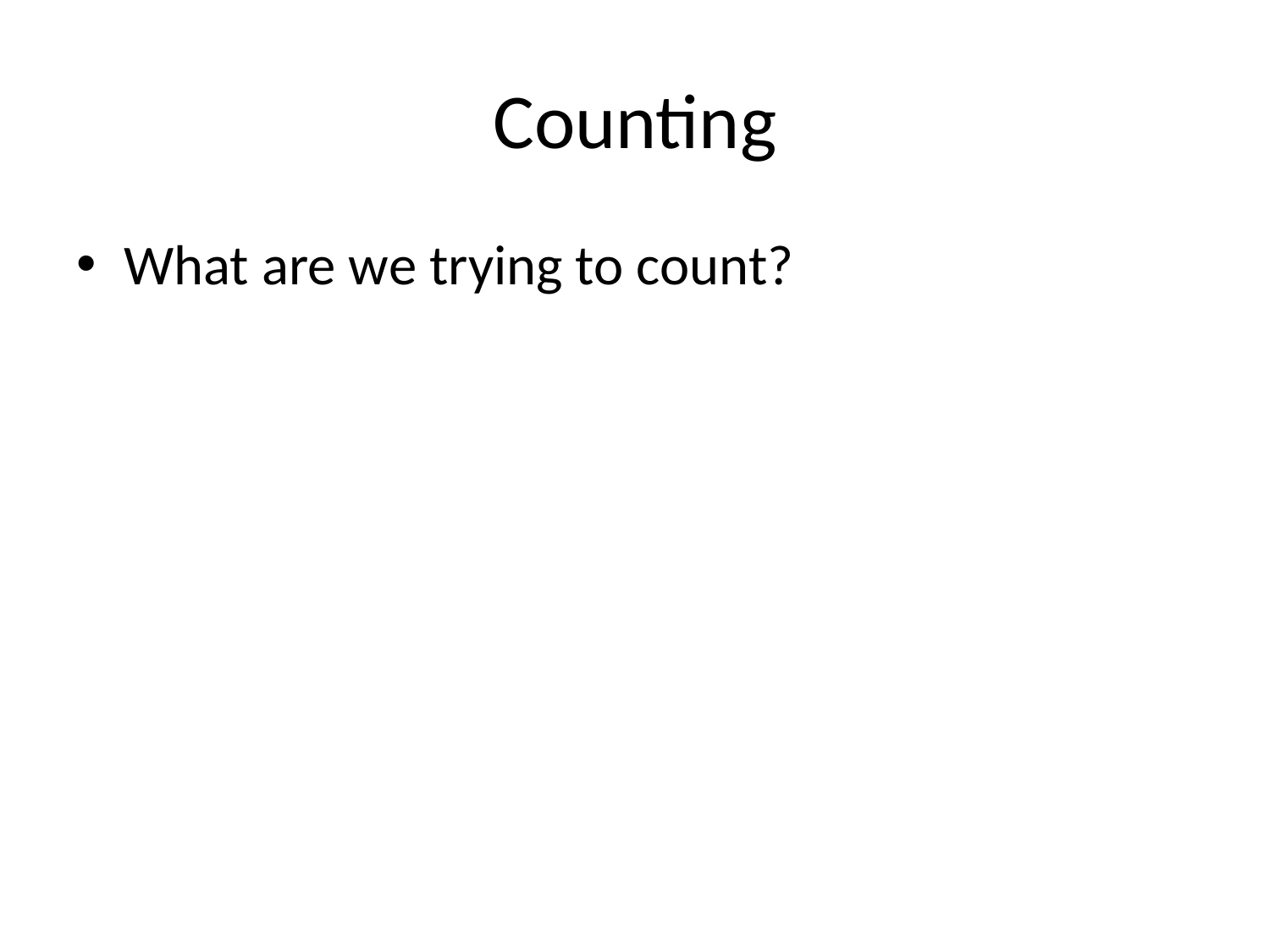

# Counting
What are we trying to count?